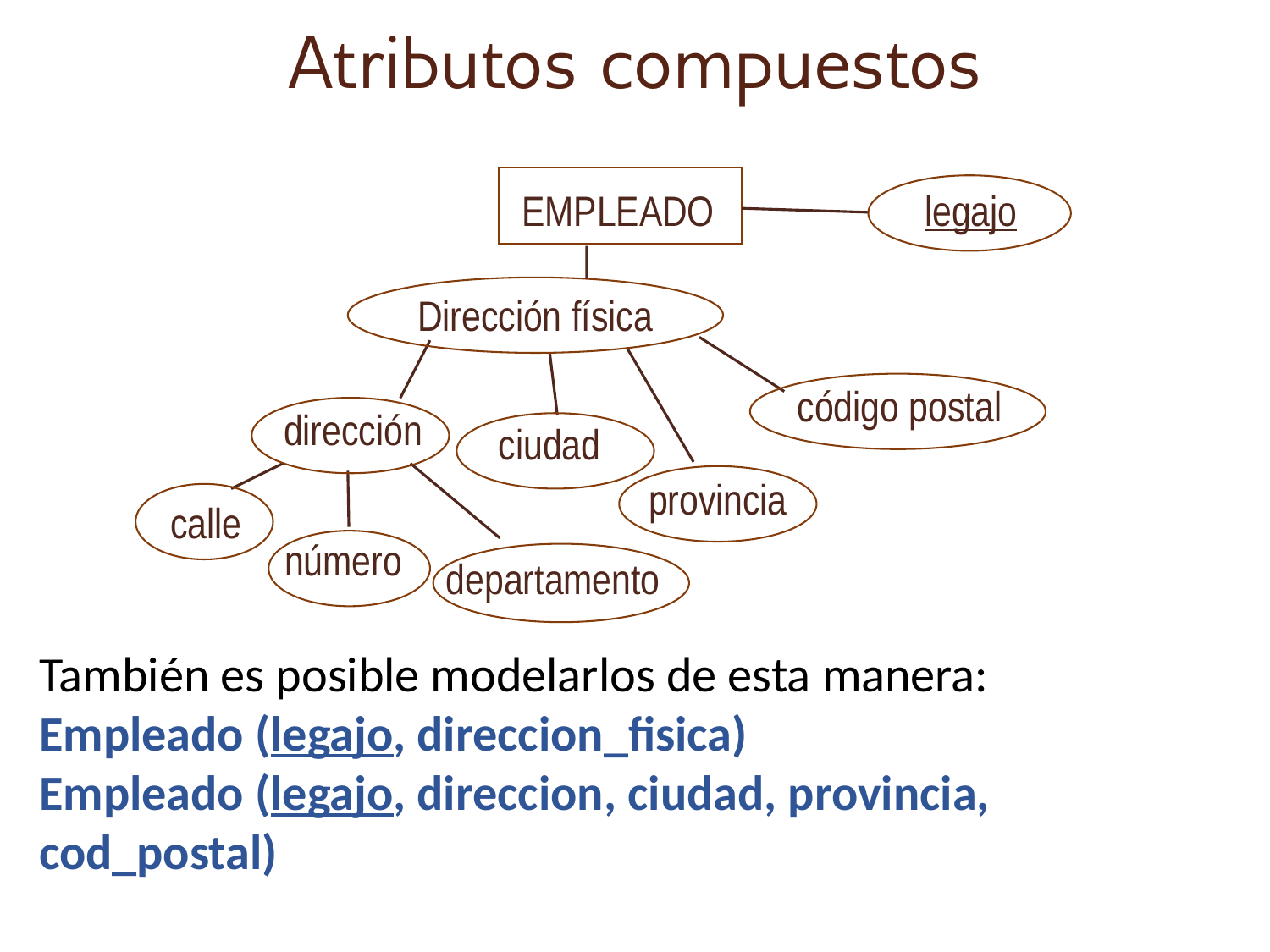

Atributos compuestos

EMPLEADO
legajo

Dirección física

código postal
dirección

ciudad

provincia

calle
número

departamento
También es posible modelarlos de esta manera:
Empleado (legajo, direccion_fisica)
Empleado (legajo, direccion, ciudad, provincia, cod_postal)